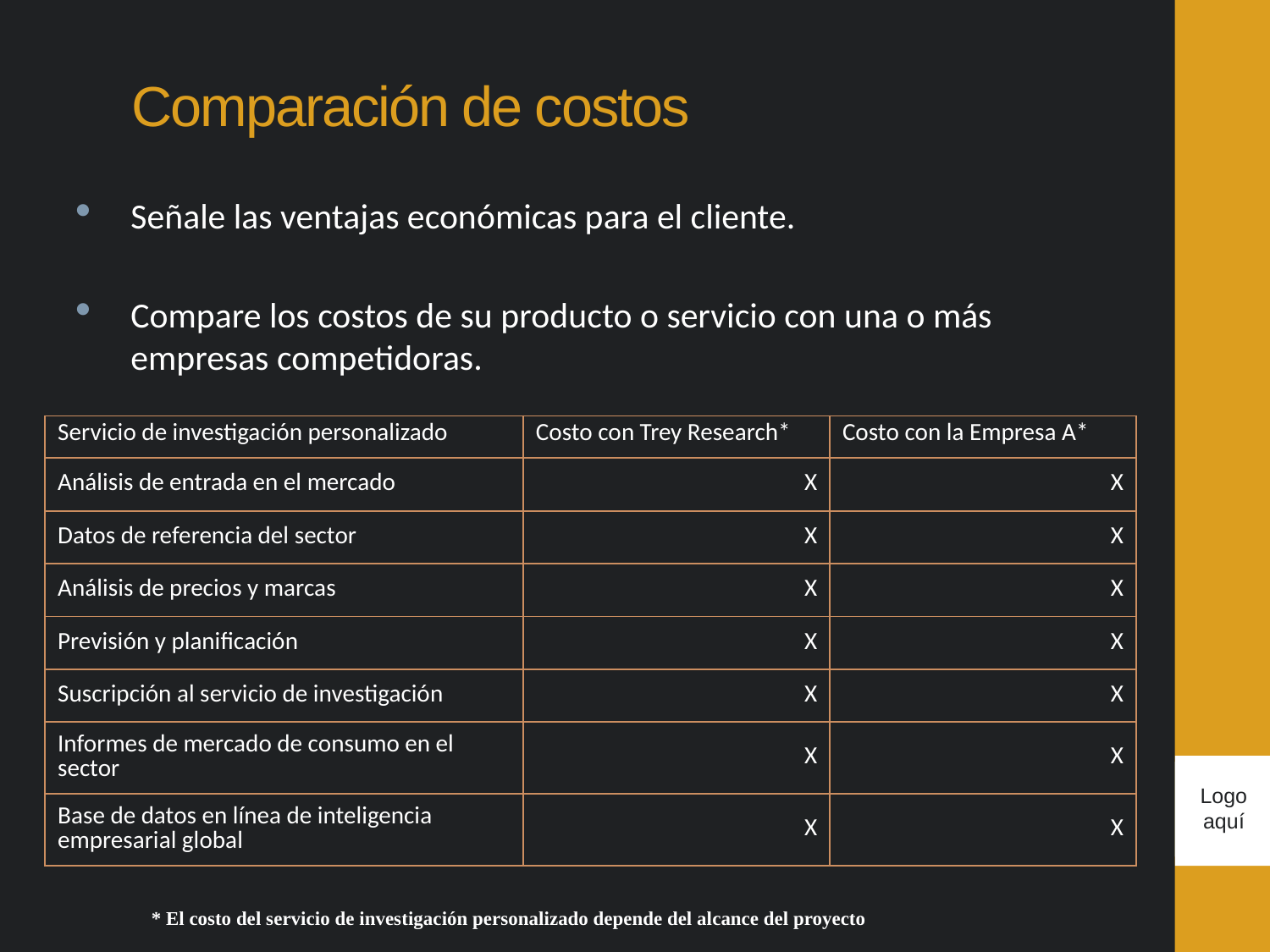

# Comparación de costos
Señale las ventajas económicas para el cliente.

Compare los costos de su producto o servicio con una o más empresas competidoras.
| Servicio de investigación personalizado | Costo con Trey Research\* | Costo con la Empresa A\* |
| --- | --- | --- |
| Análisis de entrada en el mercado | X | X |
| Datos de referencia del sector | X | X |
| Análisis de precios y marcas | X | X |
| Previsión y planificación | X | X |
| Suscripción al servicio de investigación | X | X |
| Informes de mercado de consumo en el sector | X | X |
| Base de datos en línea de inteligencia empresarial global | X | X |

Logo aquí
* El costo del servicio de investigación personalizado depende del alcance del proyecto